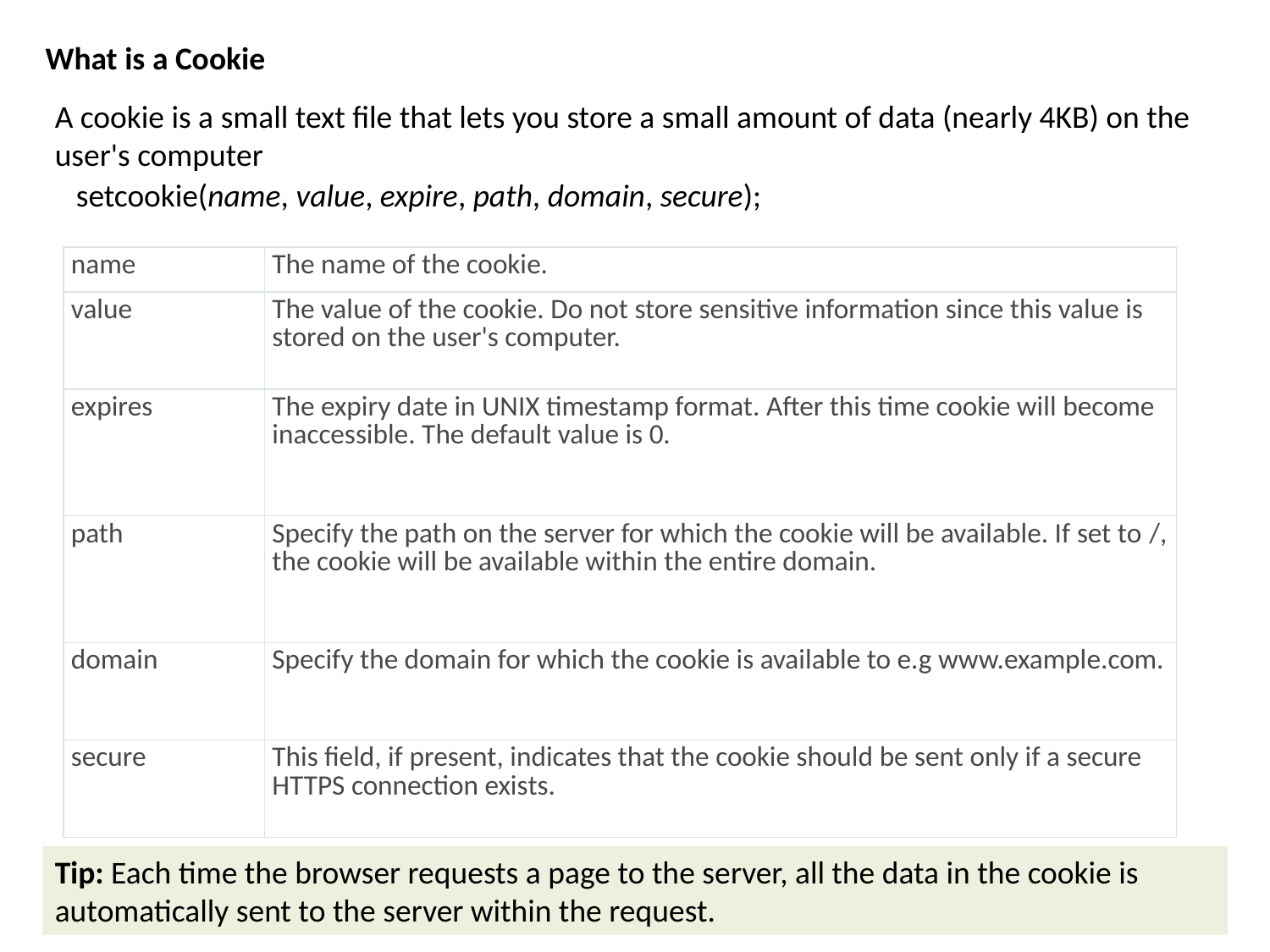

What is a Cookie
A cookie is a small text file that lets you store a small amount of data (nearly 4KB) on the user's computer
setcookie(name, value, expire, path, domain, secure);
| name | The name of the cookie. |
| --- | --- |
| value | The value of the cookie. Do not store sensitive information since this value is stored on the user's computer. |
| expires | The expiry date in UNIX timestamp format. After this time cookie will become inaccessible. The default value is 0. |
| path | Specify the path on the server for which the cookie will be available. If set to /, the cookie will be available within the entire domain. |
| domain | Specify the domain for which the cookie is available to e.g www.example.com. |
| secure | This field, if present, indicates that the cookie should be sent only if a secure HTTPS connection exists. |
Tip: Each time the browser requests a page to the server, all the data in the cookie is automatically sent to the server within the request.